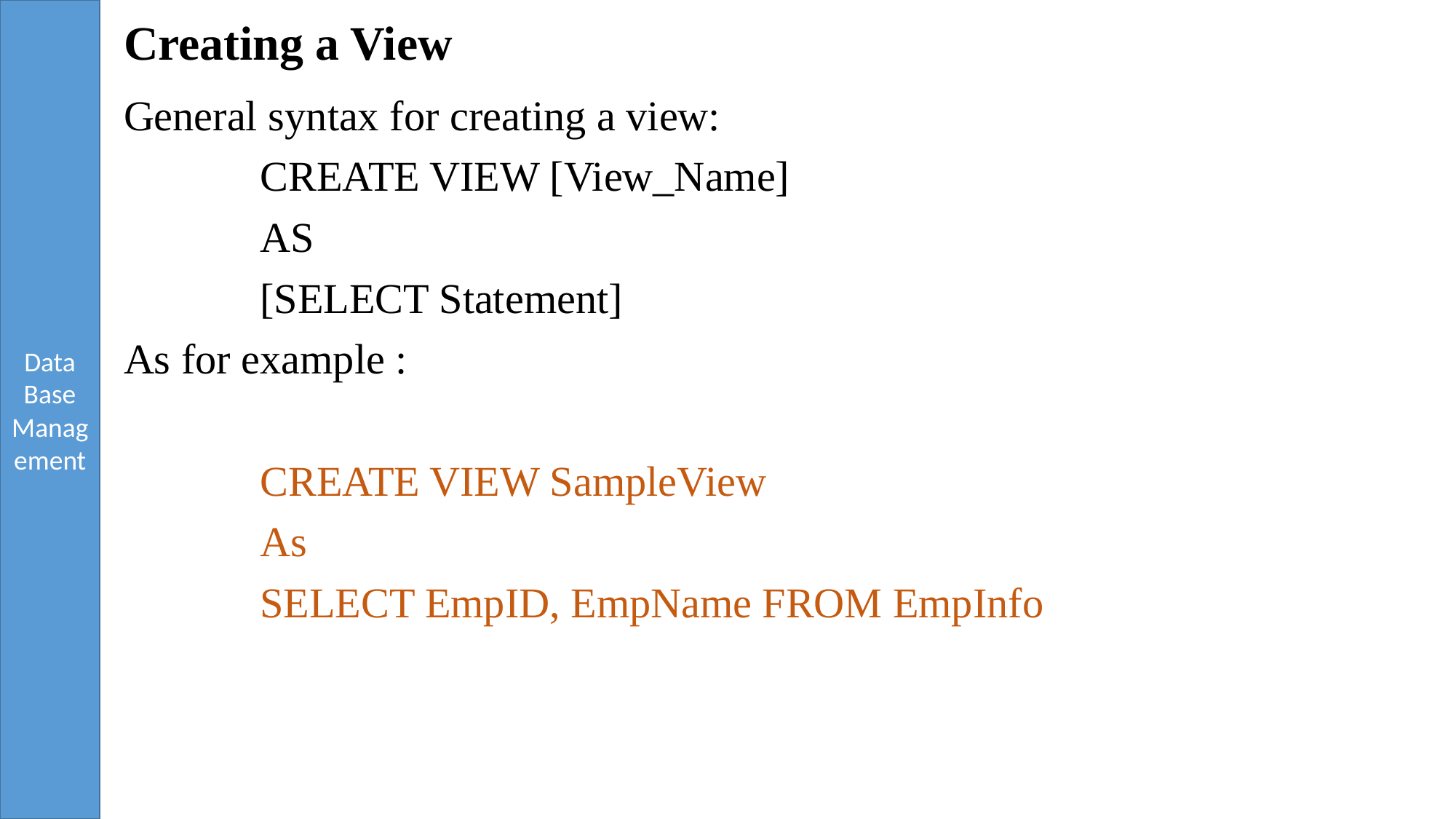

# Creating a View
General syntax for creating a view:
		CREATE VIEW [View_Name]
		AS
 		[SELECT Statement]
As for example :

		CREATE VIEW SampleView
 		As
		SELECT EmpID, EmpName FROM EmpInfo